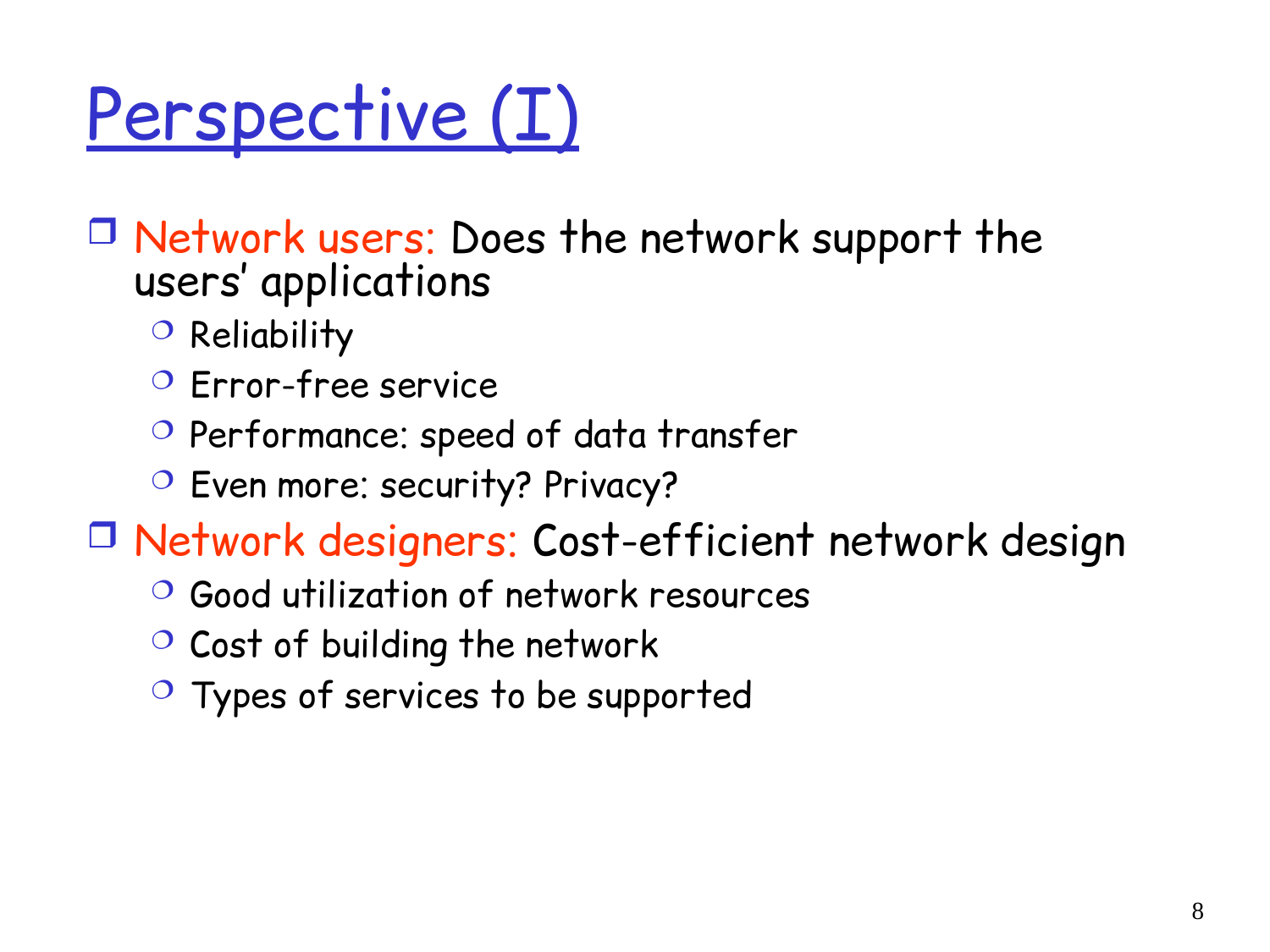

# Perspective (I)
Network users: Does the network support the users’ applications
Reliability
Error-free service
Performance: speed of data transfer
Even more: security? Privacy?
Network designers: Cost-efficient network design
Good utilization of network resources
Cost of building the network
Types of services to be supported

8